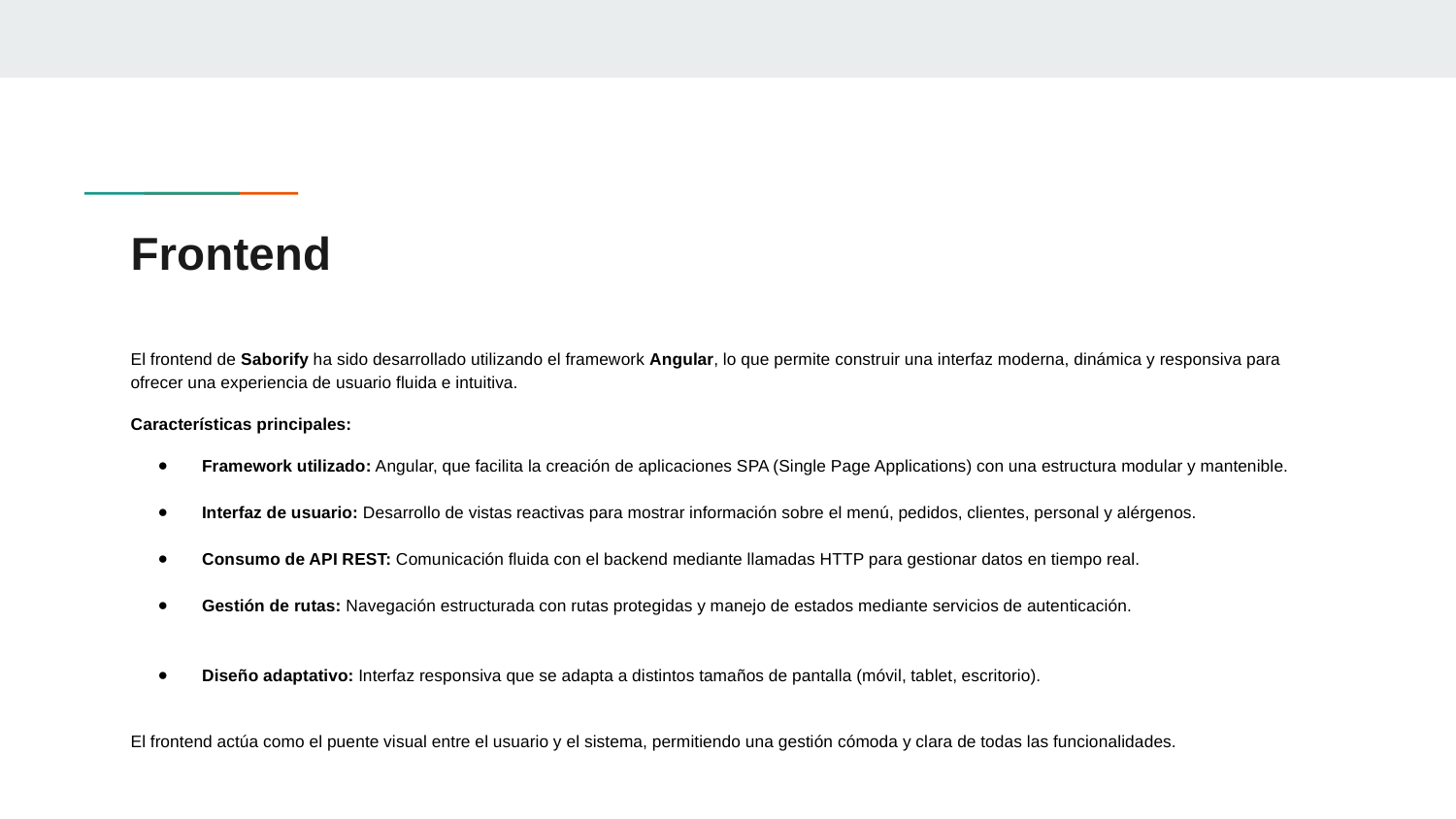

# Frontend
El frontend de Saborify ha sido desarrollado utilizando el framework Angular, lo que permite construir una interfaz moderna, dinámica y responsiva para ofrecer una experiencia de usuario fluida e intuitiva.
Características principales:
Framework utilizado: Angular, que facilita la creación de aplicaciones SPA (Single Page Applications) con una estructura modular y mantenible.
Interfaz de usuario: Desarrollo de vistas reactivas para mostrar información sobre el menú, pedidos, clientes, personal y alérgenos.
Consumo de API REST: Comunicación fluida con el backend mediante llamadas HTTP para gestionar datos en tiempo real.
Gestión de rutas: Navegación estructurada con rutas protegidas y manejo de estados mediante servicios de autenticación.
Diseño adaptativo: Interfaz responsiva que se adapta a distintos tamaños de pantalla (móvil, tablet, escritorio).
El frontend actúa como el puente visual entre el usuario y el sistema, permitiendo una gestión cómoda y clara de todas las funcionalidades.